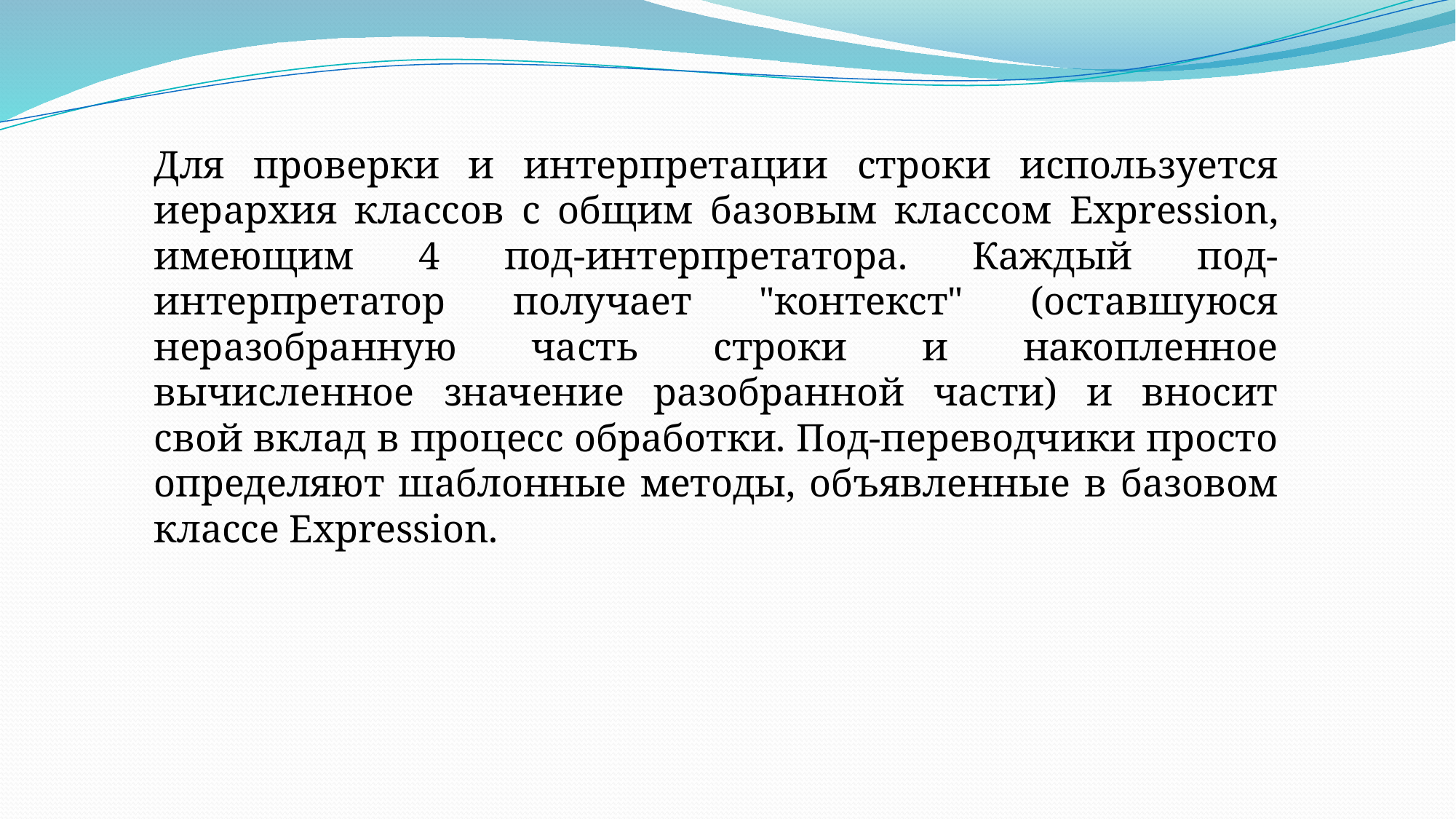

Для проверки и интерпретации строки используется иерархия классов с общим базовым классом Expression, имеющим 4 под-интерпретатора. Каждый под-интерпретатор получает "контекст" (оставшуюся неразобранную часть строки и накопленное вычисленное значение разобранной части) и вносит свой вклад в процесс обработки. Под-переводчики просто определяют шаблонные методы, объявленные в базовом классе Expression.